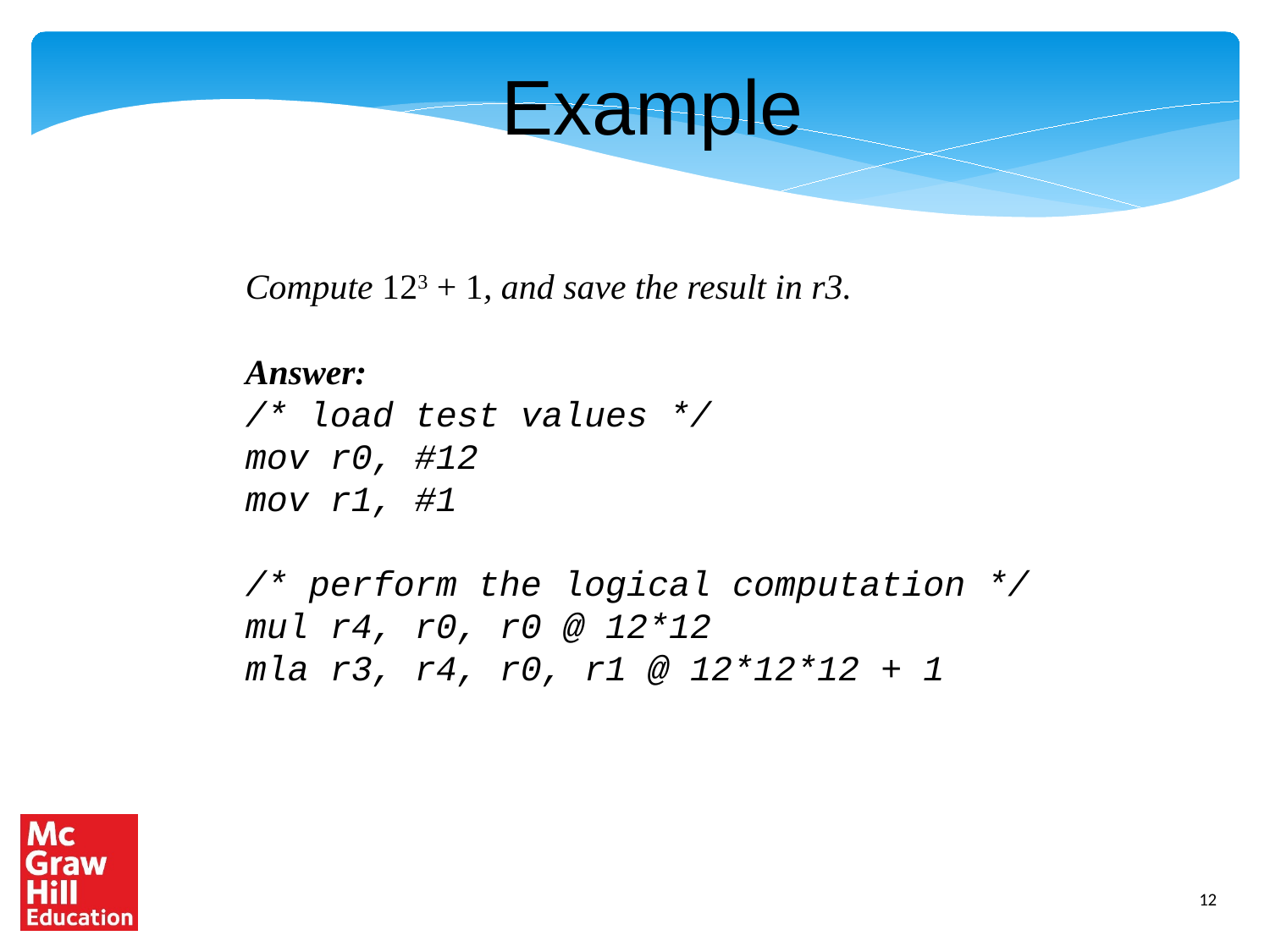

Example
Compute 123 + 1, and save the result in r3.

Answer:
/* load test values */
mov r0, #12
mov r1, #1

/* perform the logical computation */
mul r4, r0, r0 @ 12*12
mla r3, r4, r0, r1 @ 12*12*12 + 1